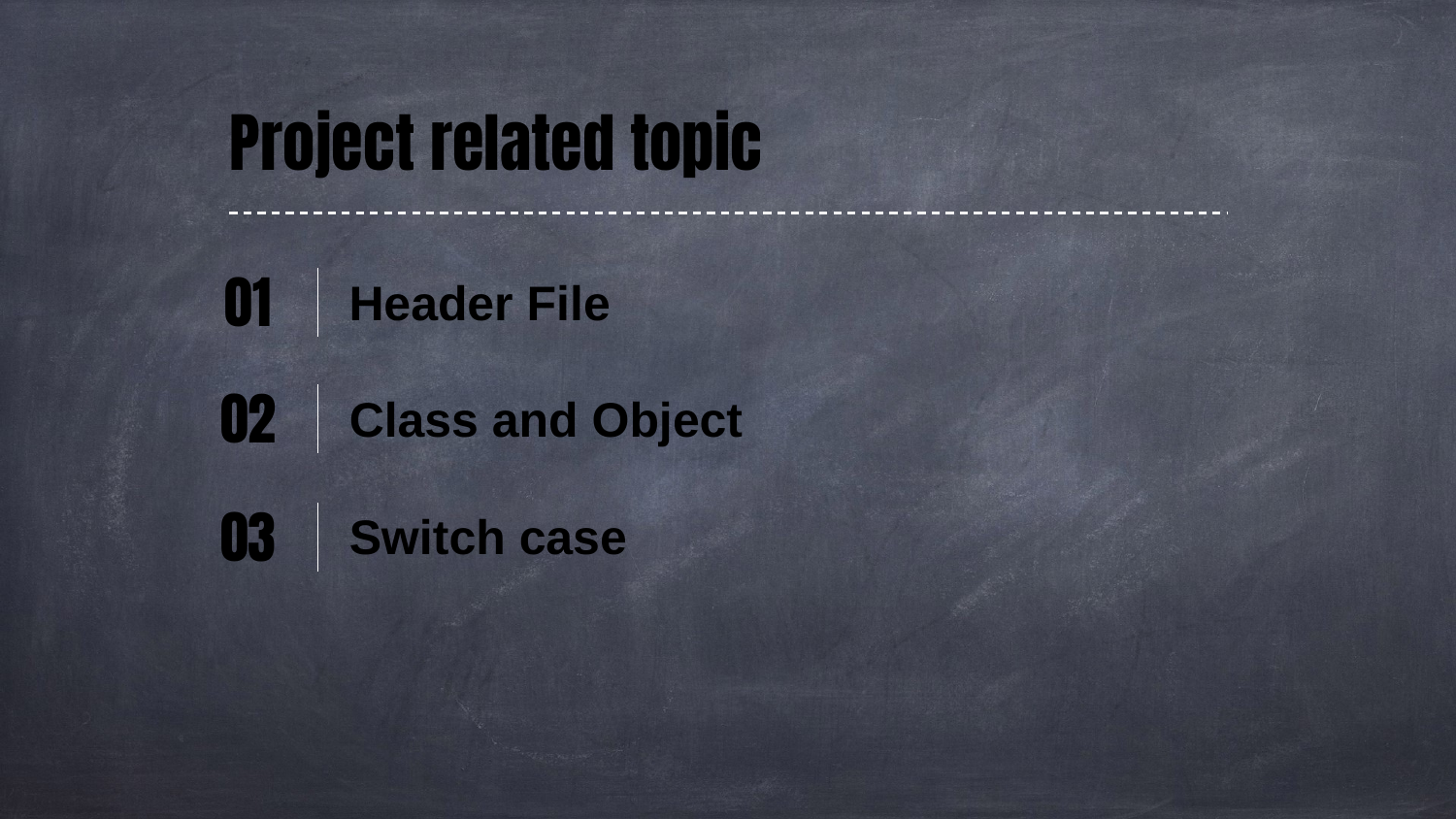

Project related topic
01
Header File

02
Class and Object
03
Switch case